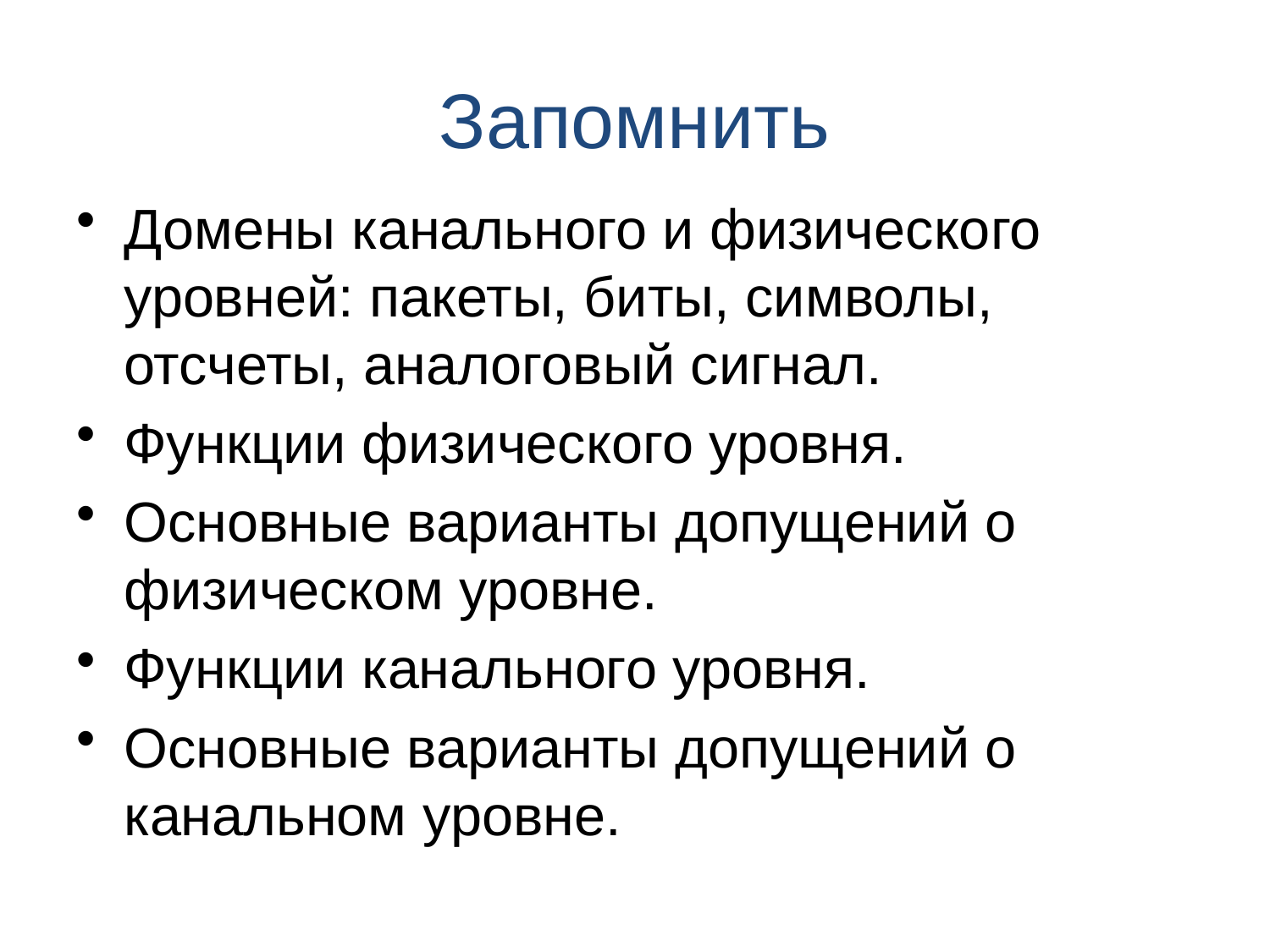

# Запомнить
Домены канального и физического уровней: пакеты, биты, символы, отсчеты, аналоговый сигнал.
Функции физического уровня.
Основные варианты допущений о физическом уровне.
Функции канального уровня.
Основные варианты допущений о канальном уровне.